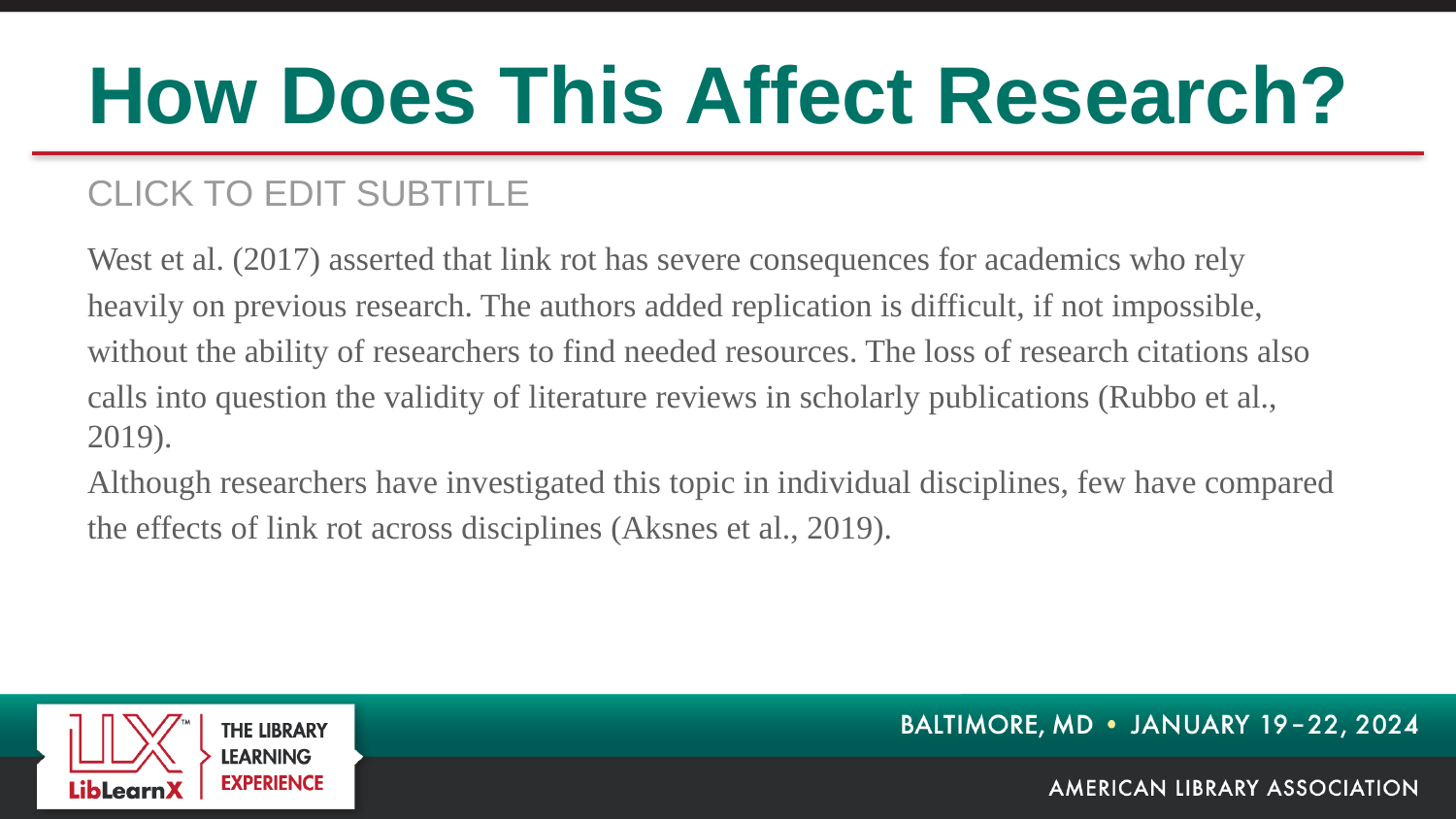

# How Does This Affect Research?
West et al. (2017) asserted that link rot has severe consequences for academics who rely
heavily on previous research. The authors added replication is difficult, if not impossible,
without the ability of researchers to find needed resources. The loss of research citations also
calls into question the validity of literature reviews in scholarly publications (Rubbo et al., 2019).
Although researchers have investigated this topic in individual disciplines, few have compared
the effects of link rot across disciplines (Aksnes et al., 2019).